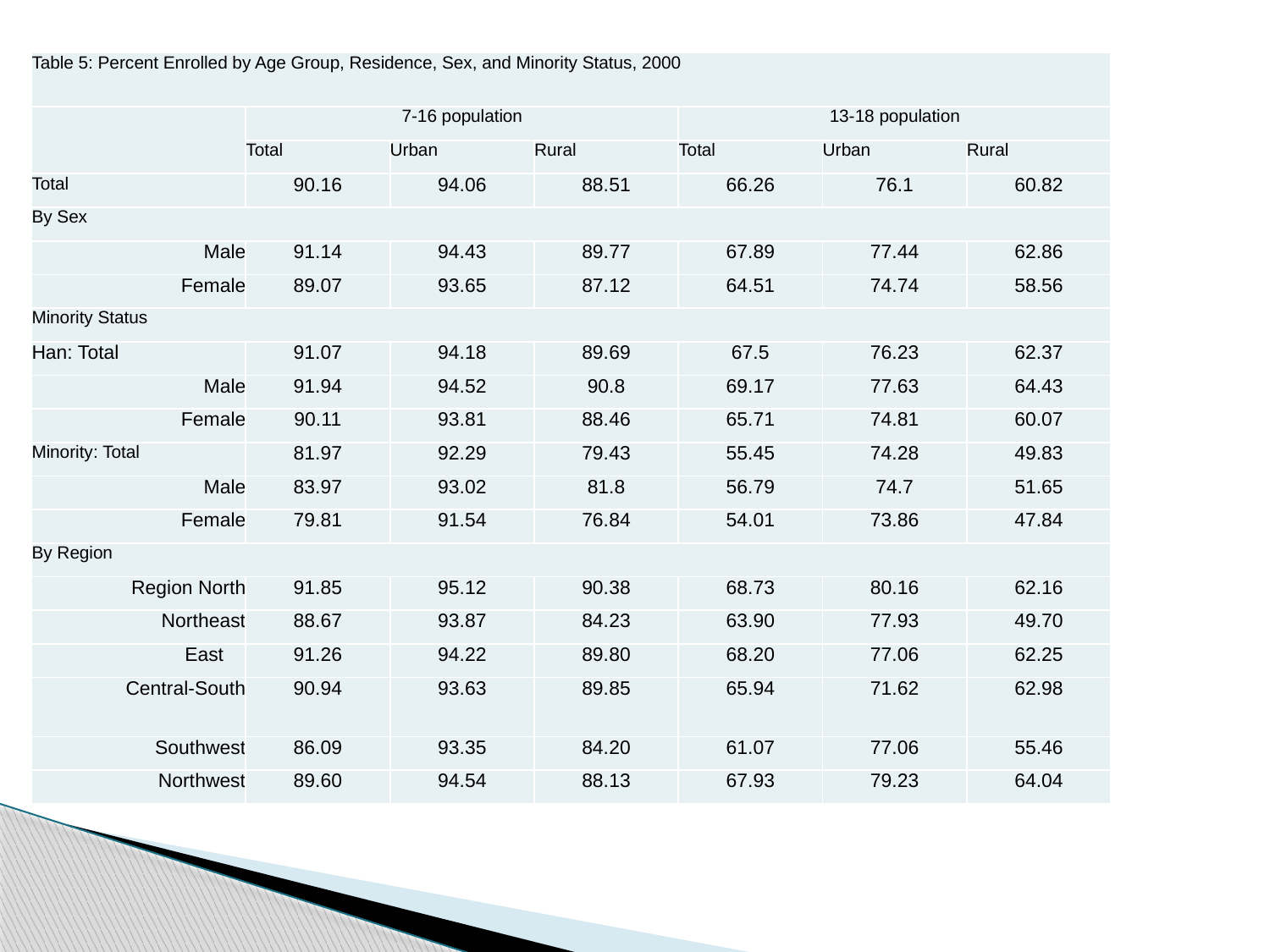

| Table 5: Percent Enrolled by Age Group, Residence, Sex, and Minority Status, 2000 |  |  |  |  |  |  |
| --- | --- | --- | --- | --- | --- | --- |
|  | 7-16 population |  |  | 13-18 population |  |  |
|  | Total | Urban | Rural | Total | Urban | Rural |
| Total | 90.16 | 94.06 | 88.51 | 66.26 | 76.1 | 60.82 |
| By Sex |  |  |  |  |  |  |
| Male | 91.14 | 94.43 | 89.77 | 67.89 | 77.44 | 62.86 |
| Female | 89.07 | 93.65 | 87.12 | 64.51 | 74.74 | 58.56 |
| Minority Status |  |  |  |  |  |  |
| Han: Total | 91.07 | 94.18 | 89.69 | 67.5 | 76.23 | 62.37 |
| Male | 91.94 | 94.52 | 90.8 | 69.17 | 77.63 | 64.43 |
| Female | 90.11 | 93.81 | 88.46 | 65.71 | 74.81 | 60.07 |
| Minority: Total | 81.97 | 92.29 | 79.43 | 55.45 | 74.28 | 49.83 |
| Male | 83.97 | 93.02 | 81.8 | 56.79 | 74.7 | 51.65 |
| Female | 79.81 | 91.54 | 76.84 | 54.01 | 73.86 | 47.84 |
| By Region |  |  |  |  |  |  |
| Region North | 91.85 | 95.12 | 90.38 | 68.73 | 80.16 | 62.16 |
| Northeast | 88.67 | 93.87 | 84.23 | 63.90 | 77.93 | 49.70 |
| East | 91.26 | 94.22 | 89.80 | 68.20 | 77.06 | 62.25 |
| Central-South | 90.94 | 93.63 | 89.85 | 65.94 | 71.62 | 62.98 |
| Southwest | 86.09 | 93.35 | 84.20 | 61.07 | 77.06 | 55.46 |
| Northwest | 89.60 | 94.54 | 88.13 | 67.93 | 79.23 | 64.04 |